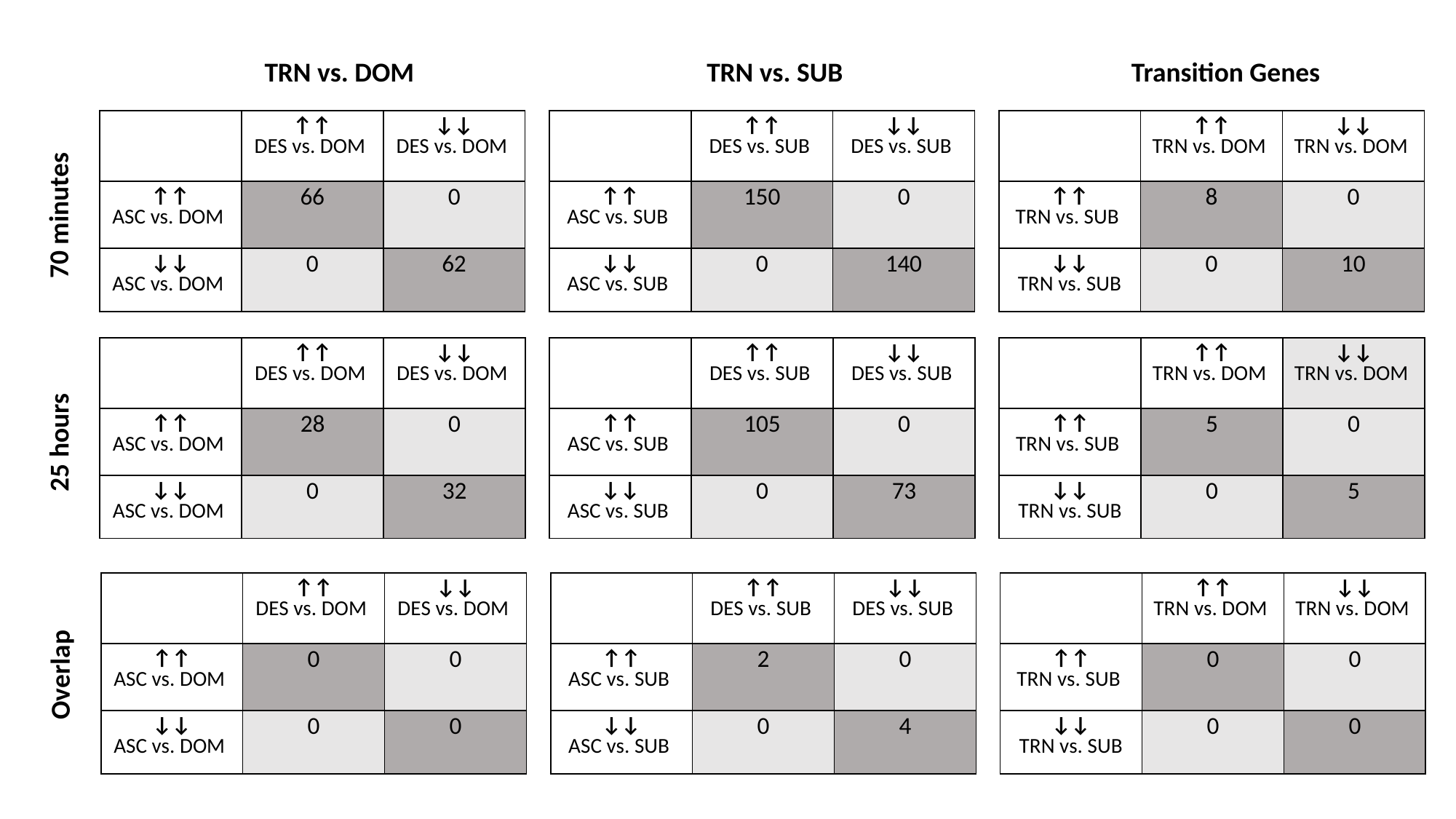

TRN vs. DOM
TRN vs. SUB
Transition Genes
|  | ↑↑ DES vs. DOM | ↓↓ DES vs. DOM |
| --- | --- | --- |
| ↑↑ ASC vs. DOM | 66 | 0 |
| ↓↓ ASC vs. DOM | 0 | 62 |
|  | ↑↑ TRN vs. DOM | ↓↓ TRN vs. DOM |
| --- | --- | --- |
| ↑↑ TRN vs. SUB | 8 | 0 |
| ↓↓ TRN vs. SUB | 0 | 10 |
|  | ↑↑ DES vs. SUB | ↓↓ DES vs. SUB |
| --- | --- | --- |
| ↑↑ ASC vs. SUB | 150 | 0 |
| ↓↓ ASC vs. SUB | 0 | 140 |
70 minutes
|  | ↑↑ DES vs. DOM | ↓↓ DES vs. DOM |
| --- | --- | --- |
| ↑↑ ASC vs. DOM | 28 | 0 |
| ↓↓ ASC vs. DOM | 0 | 32 |
|  | ↑↑ TRN vs. DOM | ↓↓ TRN vs. DOM |
| --- | --- | --- |
| ↑↑ TRN vs. SUB | 5 | 0 |
| ↓↓ TRN vs. SUB | 0 | 5 |
|  | ↑↑ DES vs. SUB | ↓↓ DES vs. SUB |
| --- | --- | --- |
| ↑↑ ASC vs. SUB | 105 | 0 |
| ↓↓ ASC vs. SUB | 0 | 73 |
25 hours
|  | ↑↑ DES vs. DOM | ↓↓ DES vs. DOM |
| --- | --- | --- |
| ↑↑ ASC vs. DOM | 0 | 0 |
| ↓↓ ASC vs. DOM | 0 | 0 |
|  | ↑↑ TRN vs. DOM | ↓↓ TRN vs. DOM |
| --- | --- | --- |
| ↑↑ TRN vs. SUB | 0 | 0 |
| ↓↓ TRN vs. SUB | 0 | 0 |
|  | ↑↑ DES vs. SUB | ↓↓ DES vs. SUB |
| --- | --- | --- |
| ↑↑ ASC vs. SUB | 2 | 0 |
| ↓↓ ASC vs. SUB | 0 | 4 |
Overlap